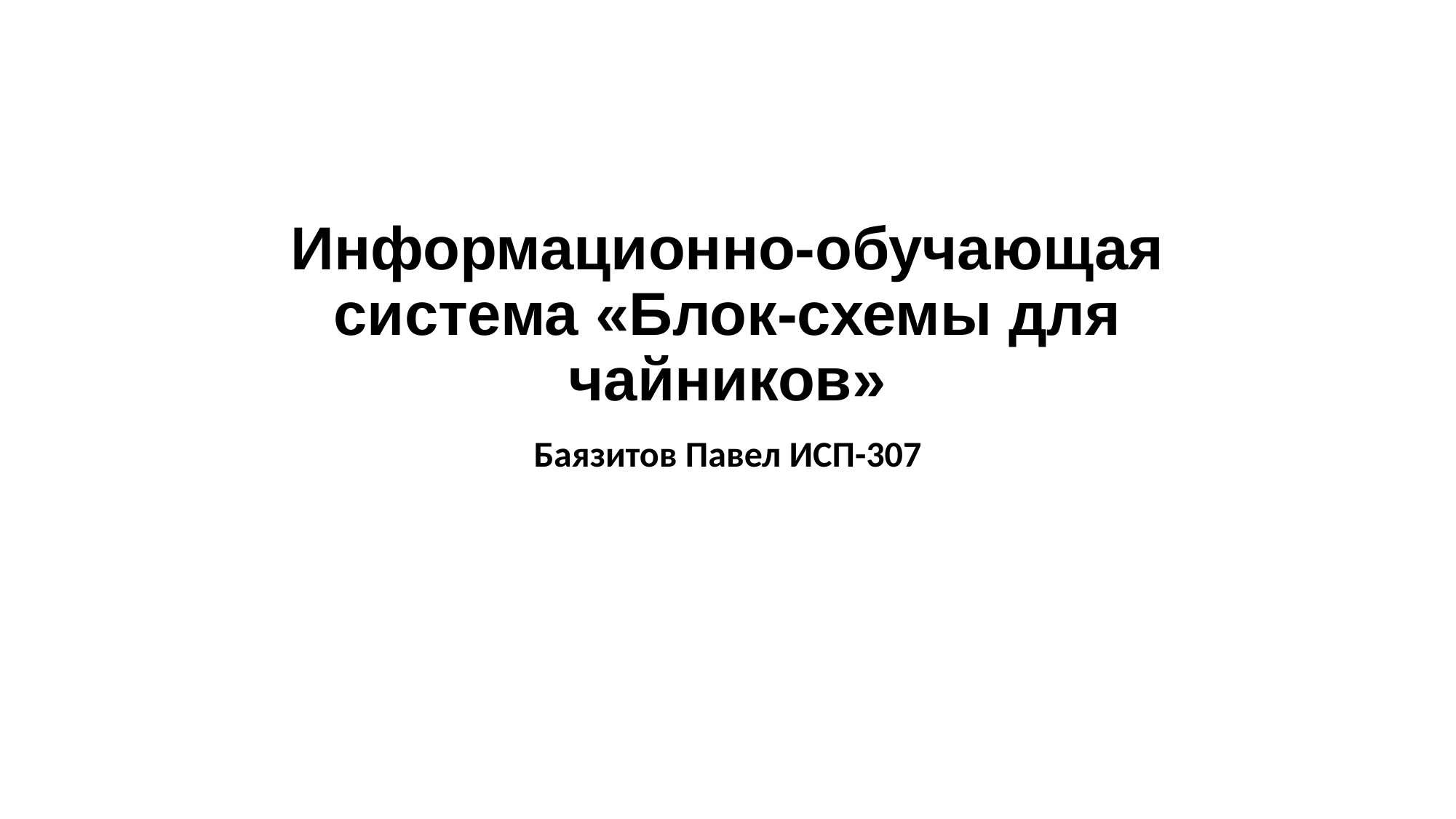

# Информационно-обучающая система «Блок-схемы для чайников»
Баязитов Павел ИСП-307